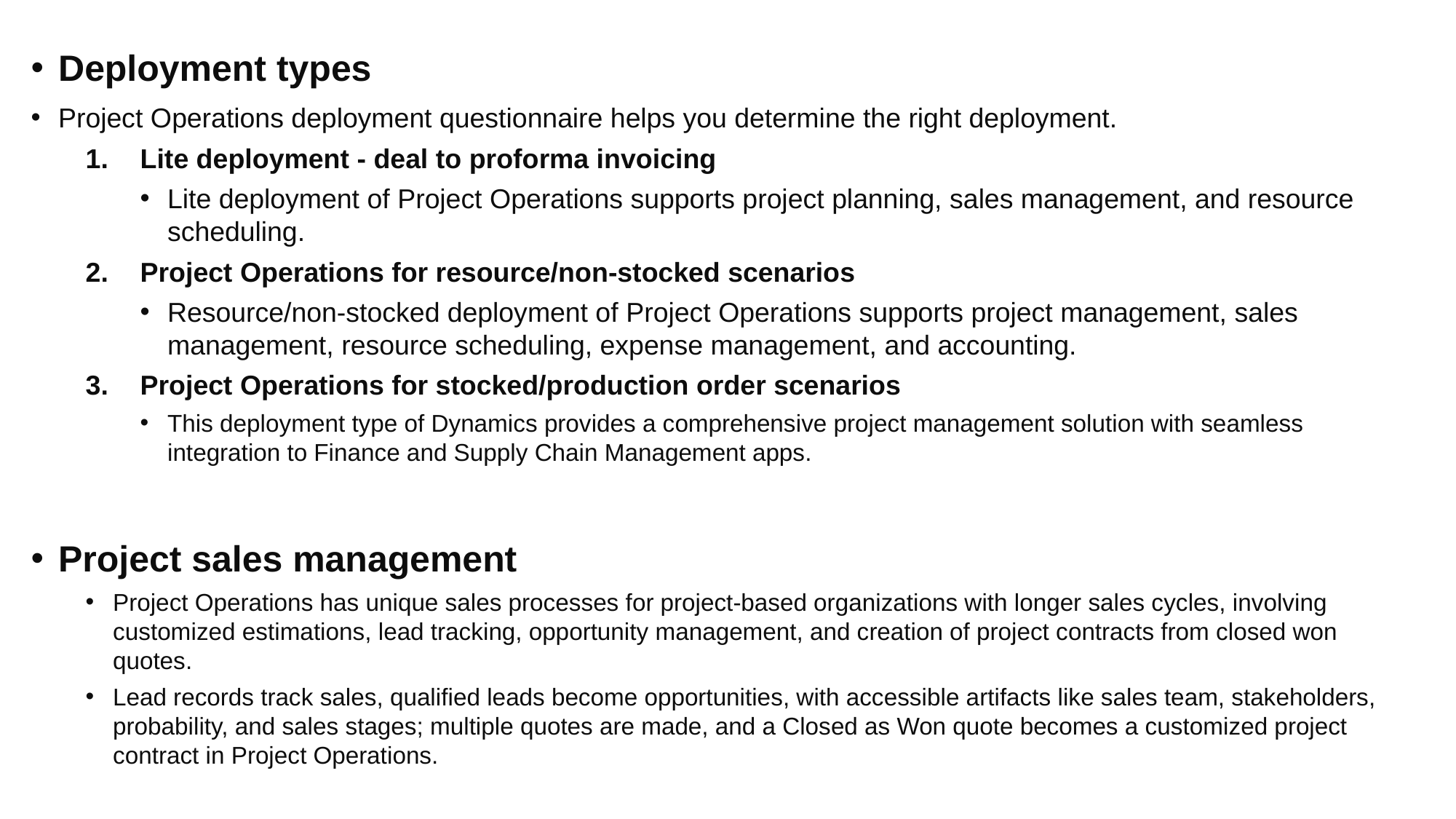

Deployment types
Project Operations deployment questionnaire helps you determine the right deployment.
Lite deployment - deal to proforma invoicing
Lite deployment of Project Operations supports project planning, sales management, and resource scheduling.
Project Operations for resource/non-stocked scenarios
Resource/non-stocked deployment of Project Operations supports project management, sales management, resource scheduling, expense management, and accounting.
Project Operations for stocked/production order scenarios
This deployment type of Dynamics provides a comprehensive project management solution with seamless integration to Finance and Supply Chain Management apps.

Project sales management
Project Operations has unique sales processes for project-based organizations with longer sales cycles, involving customized estimations, lead tracking, opportunity management, and creation of project contracts from closed won quotes.
Lead records track sales, qualified leads become opportunities, with accessible artifacts like sales team, stakeholders, probability, and sales stages; multiple quotes are made, and a Closed as Won quote becomes a customized project contract in Project Operations.